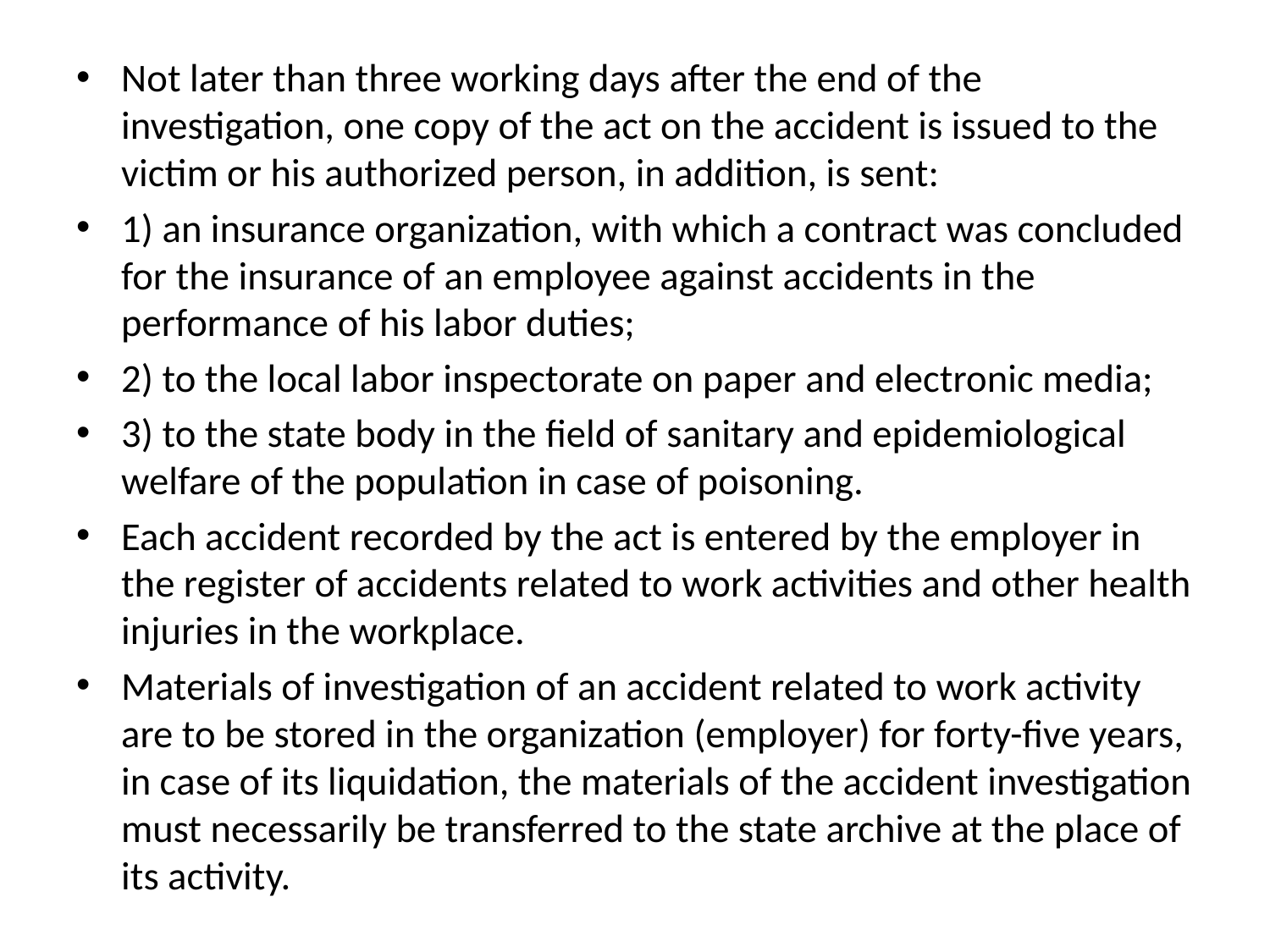

Not later than three working days after the end of the investigation, one copy of the act on the accident is issued to the victim or his authorized person, in addition, is sent:
1) an insurance organization, with which a contract was concluded for the insurance of an employee against accidents in the performance of his labor duties;
2) to the local labor inspectorate on paper and electronic media;
3) to the state body in the field of sanitary and epidemiological welfare of the population in case of poisoning.
Each accident recorded by the act is entered by the employer in the register of accidents related to work activities and other health injuries in the workplace.
Materials of investigation of an accident related to work activity are to be stored in the organization (employer) for forty-five years, in case of its liquidation, the materials of the accident investigation must necessarily be transferred to the state archive at the place of its activity.